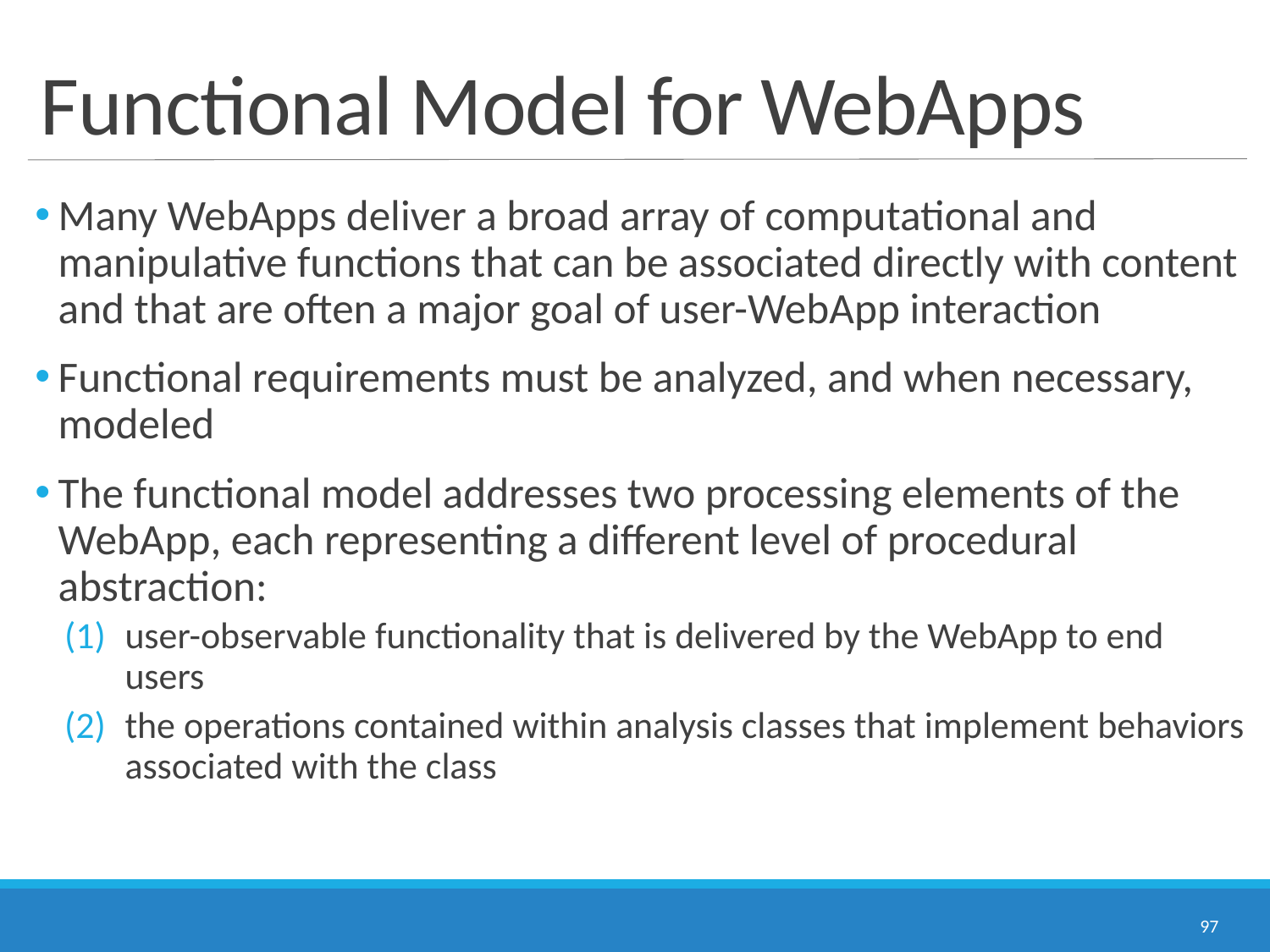

# Functional Model for WebApps
Many WebApps deliver a broad array of computational and manipulative functions that can be associated directly with content and that are often a major goal of user-WebApp interaction
Functional requirements must be analyzed, and when necessary, modeled
The functional model addresses two processing elements of the WebApp, each representing a different level of procedural abstraction:
user-observable functionality that is delivered by the WebApp to end users
the operations contained within analysis classes that implement behaviors associated with the class